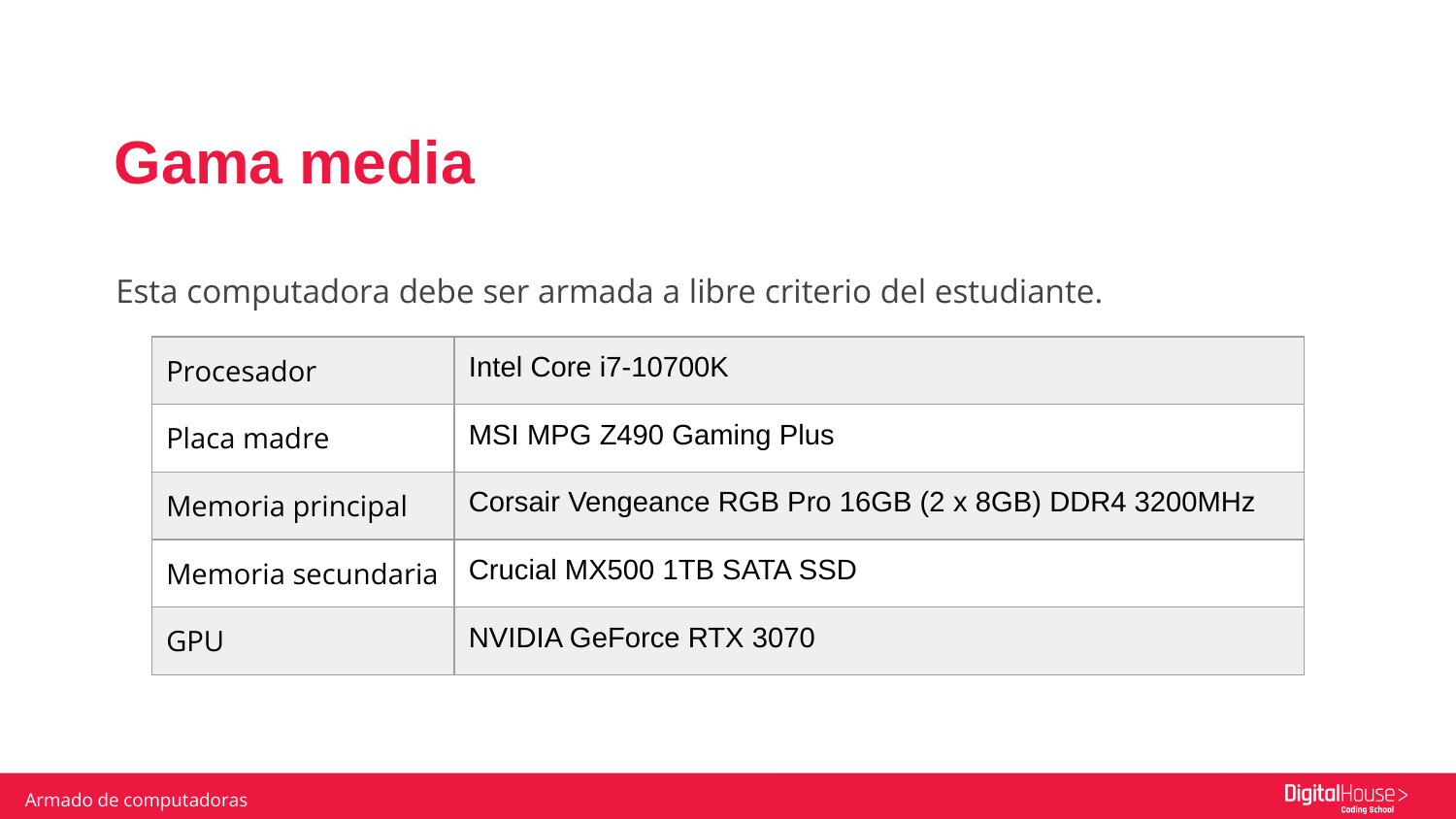

Gama media
Esta computadora debe ser armada a libre criterio del estudiante.

| Procesador | Intel Core i7-10700K |
| --- | --- |
| Placa madre | MSI MPG Z490 Gaming Plus |
| Memoria principal | Corsair Vengeance RGB Pro 16GB (2 x 8GB) DDR4 3200MHz |
| Memoria secundaria | Crucial MX500 1TB SATA SSD |
| GPU | NVIDIA GeForce RTX 3070 |